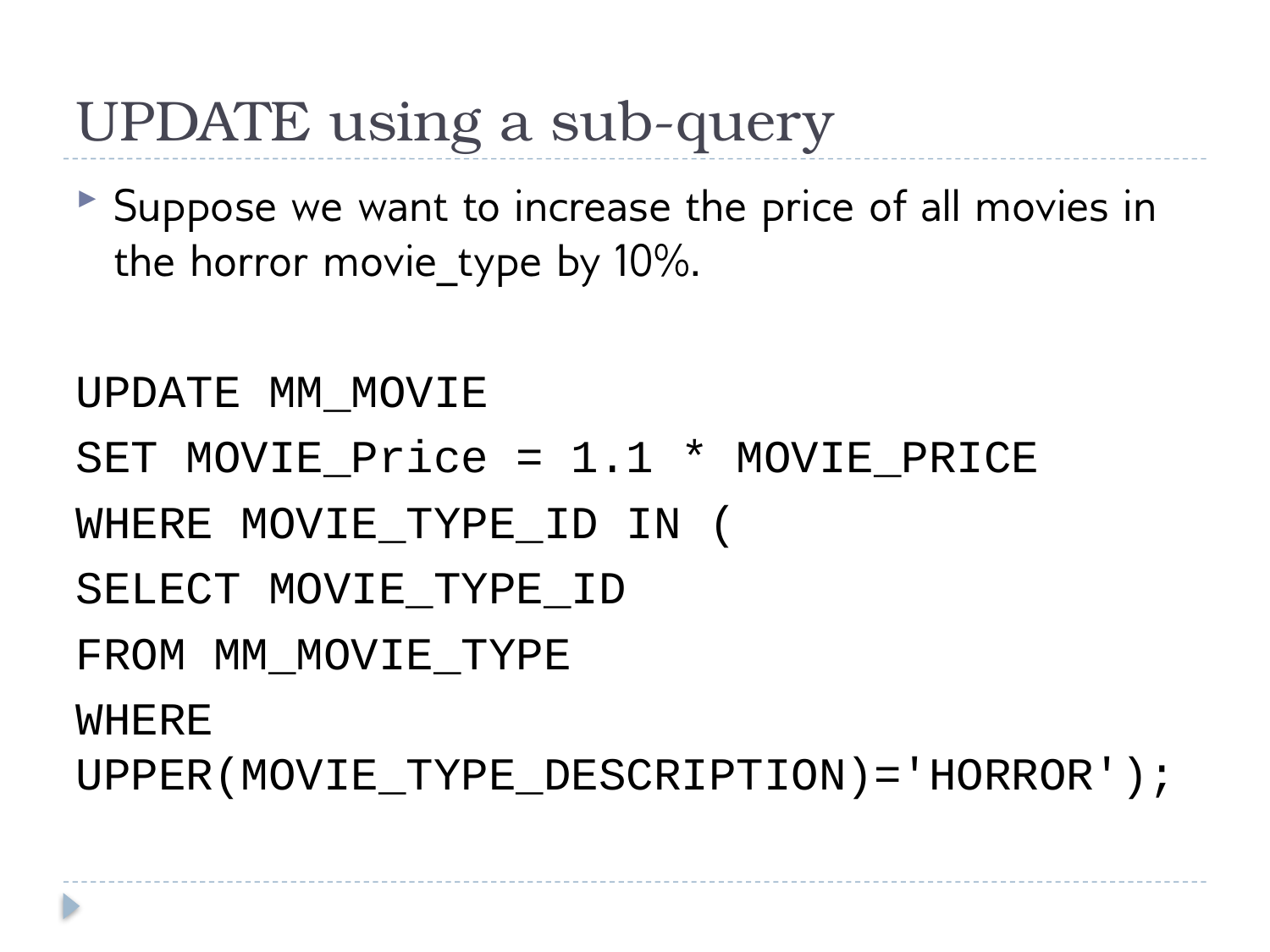

# UPDATE using a sub-query
Suppose we want to increase the price of all movies in the horror movie_type by 10%.

UPDATE MM_MOVIE
SET MOVIE_Price = 1.1 * MOVIE_PRICE
WHERE MOVIE_TYPE_ID IN (
SELECT MOVIE_TYPE_ID
FROM MM_MOVIE_TYPE
WHERE UPPER(MOVIE_TYPE_DESCRIPTION)='HORROR');